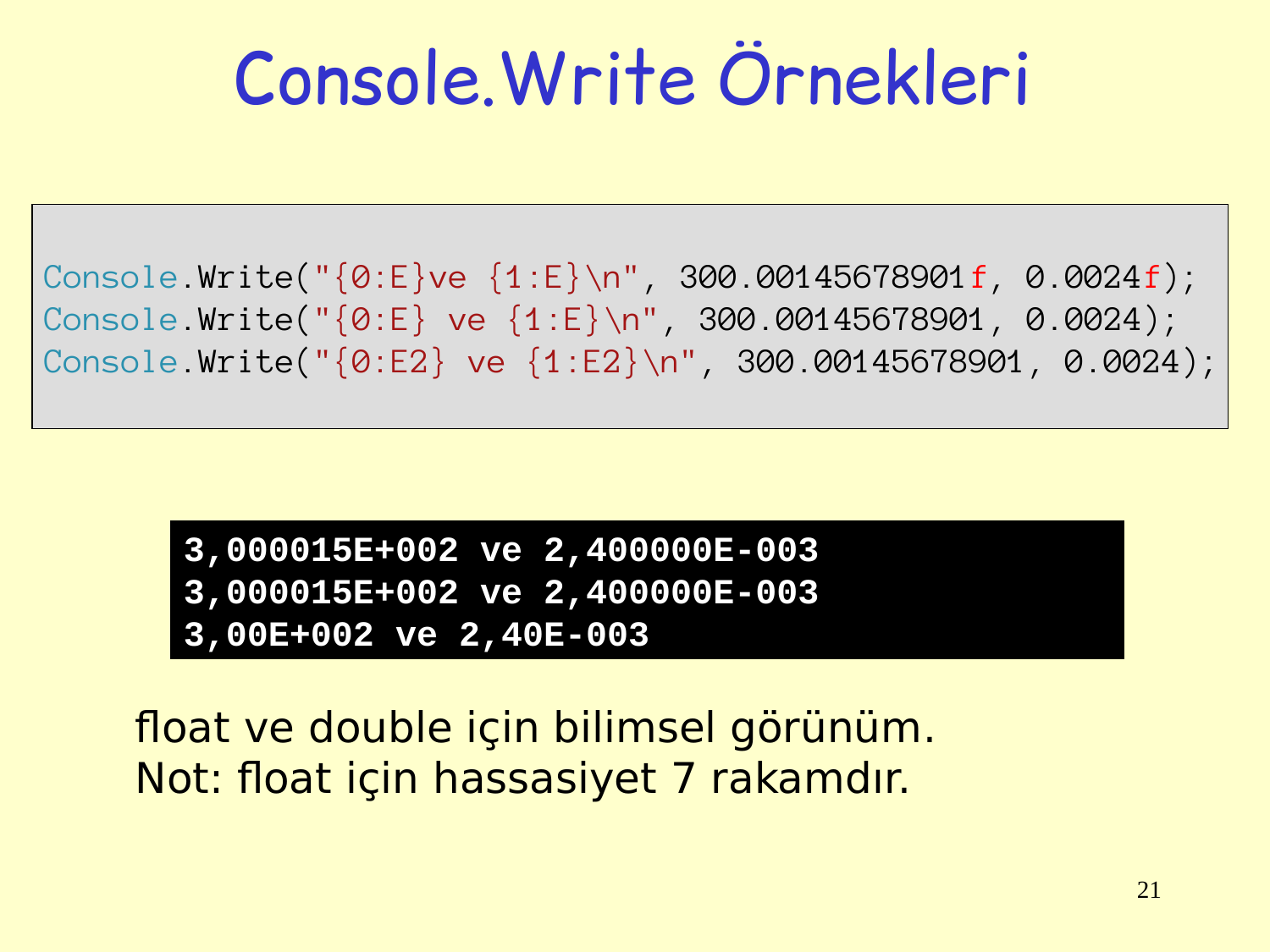

# Console.Write Örnekleri
Console.Write("{0:E}ve {1:E}\n", 300.00145678901f, 0.0024f);
Console.Write("{0:E} ve {1:E}\n", 300.00145678901, 0.0024);
Console.Write("{0:E2} ve {1:E2}\n", 300.00145678901, 0.0024);
3,000015E+002 ve 2,400000E-003
3,000015E+002 ve 2,400000E-003
3,00E+002 ve 2,40E-003
float ve double için bilimsel görünüm.
Not: float için hassasiyet 7 rakamdır.
21